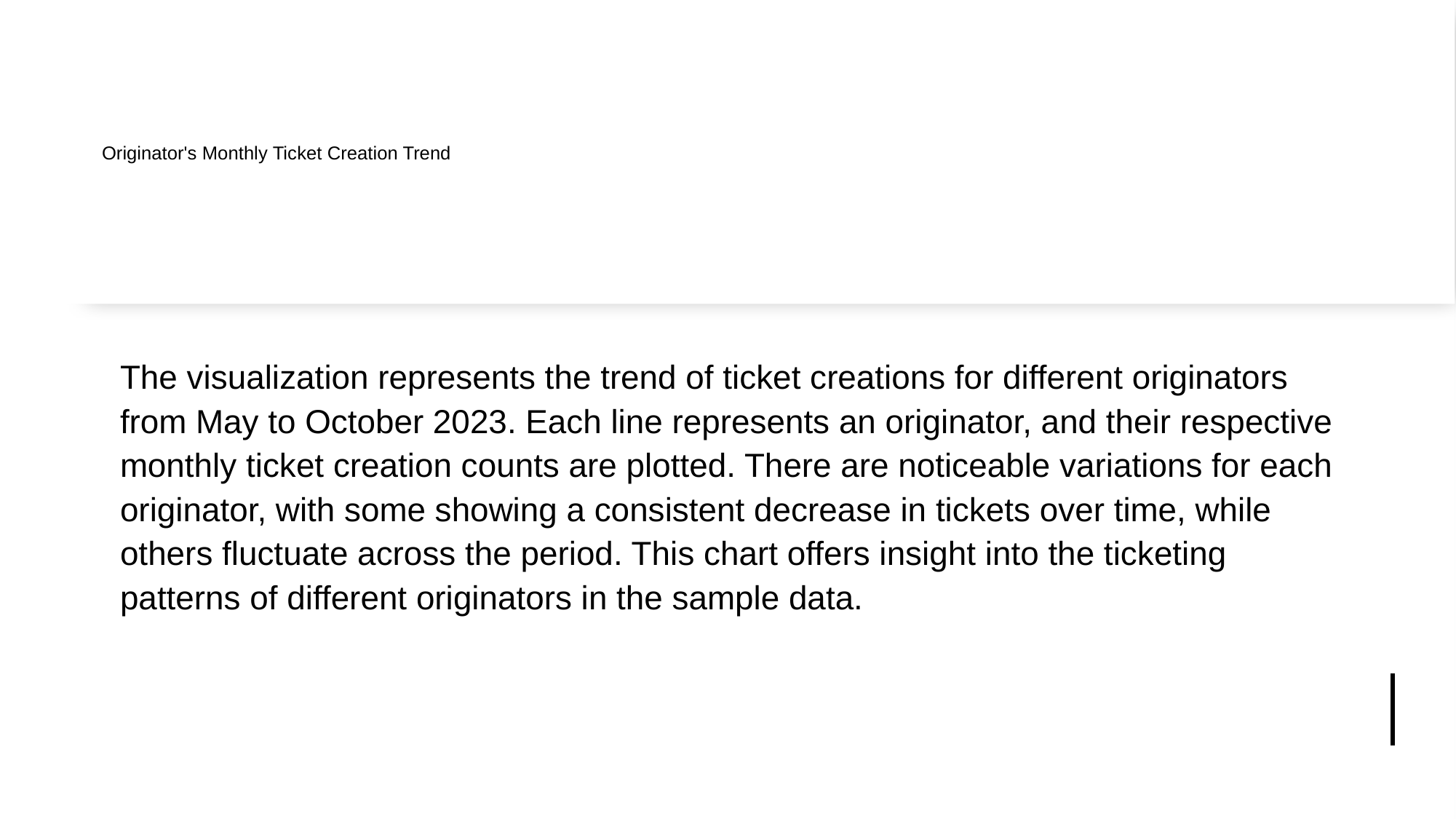

# Originator's Monthly Ticket Creation Trend

The visualization represents the trend of ticket creations for different originators from May to October 2023. Each line represents an originator, and their respective monthly ticket creation counts are plotted. There are noticeable variations for each originator, with some showing a consistent decrease in tickets over time, while others fluctuate across the period. This chart offers insight into the ticketing patterns of different originators in the sample data.